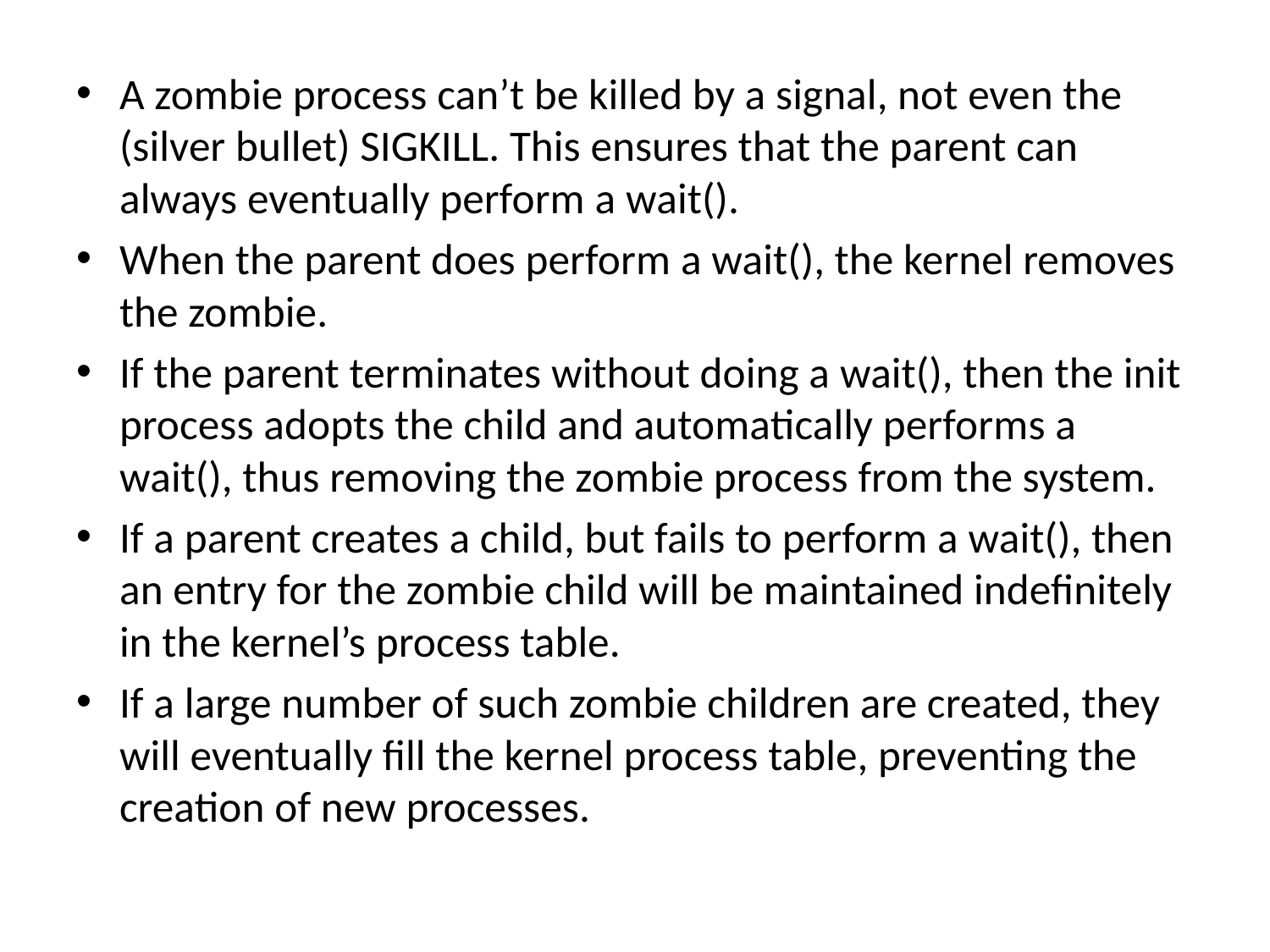

A zombie process can’t be killed by a signal, not even the (silver bullet) SIGKILL. This ensures that the parent can always eventually perform a wait().
When the parent does perform a wait(), the kernel removes the zombie.
If the parent terminates without doing a wait(), then the init process adopts the child and automatically performs a wait(), thus removing the zombie process from the system.
If a parent creates a child, but fails to perform a wait(), then an entry for the zombie child will be maintained indefinitely in the kernel’s process table.
If a large number of such zombie children are created, they will eventually fill the kernel process table, preventing the creation of new processes.